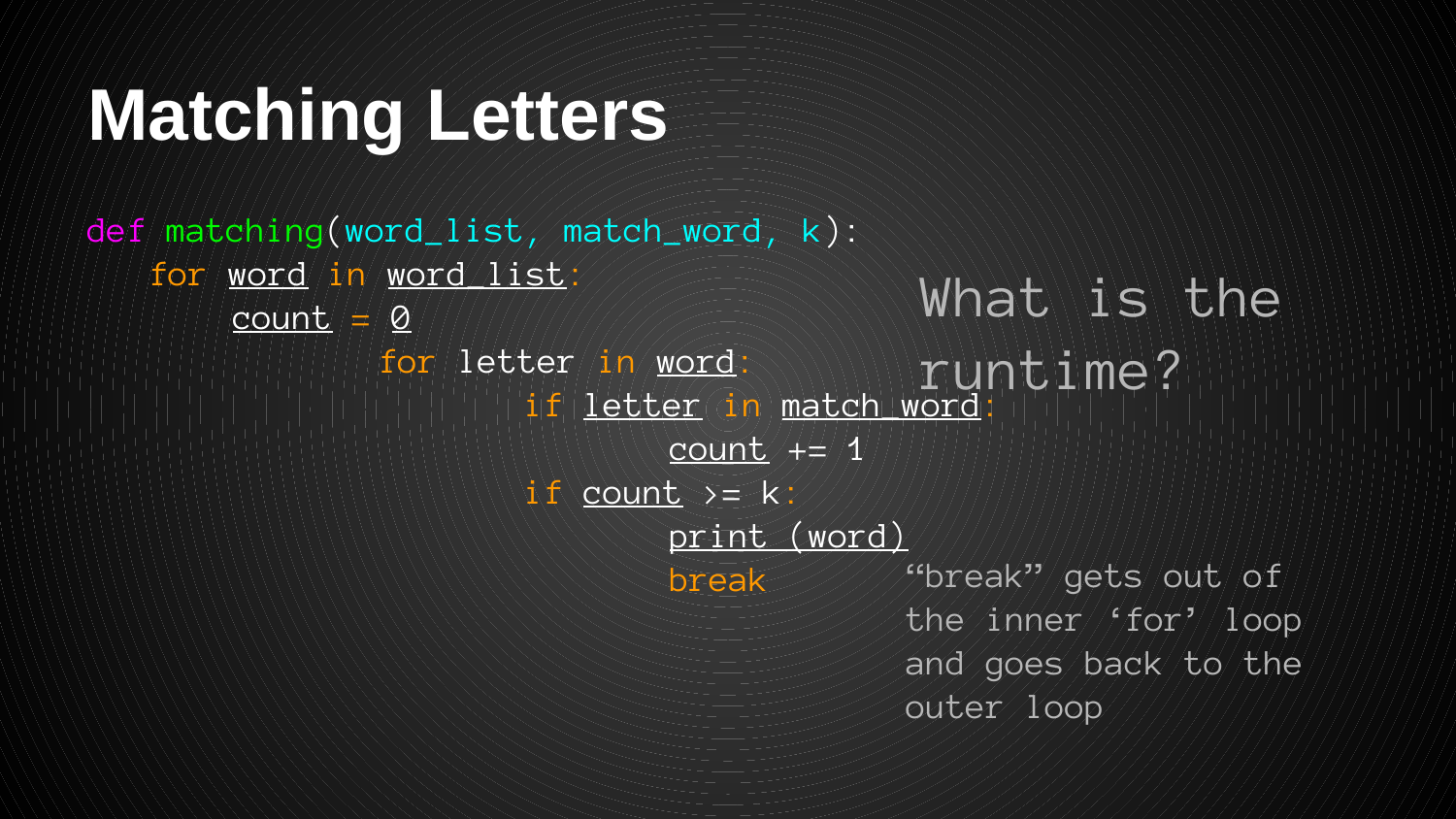

# Matching Letters
def matching(word_list, match_word, k):
for word in word_list:
	count = 0
		for letter in word:
			if letter in match_word:
				count += 1
			if count >= k:
				print (word)
				break
What is the runtime?

“break” gets out of the inner ‘for’ loop and goes back to the outer loop